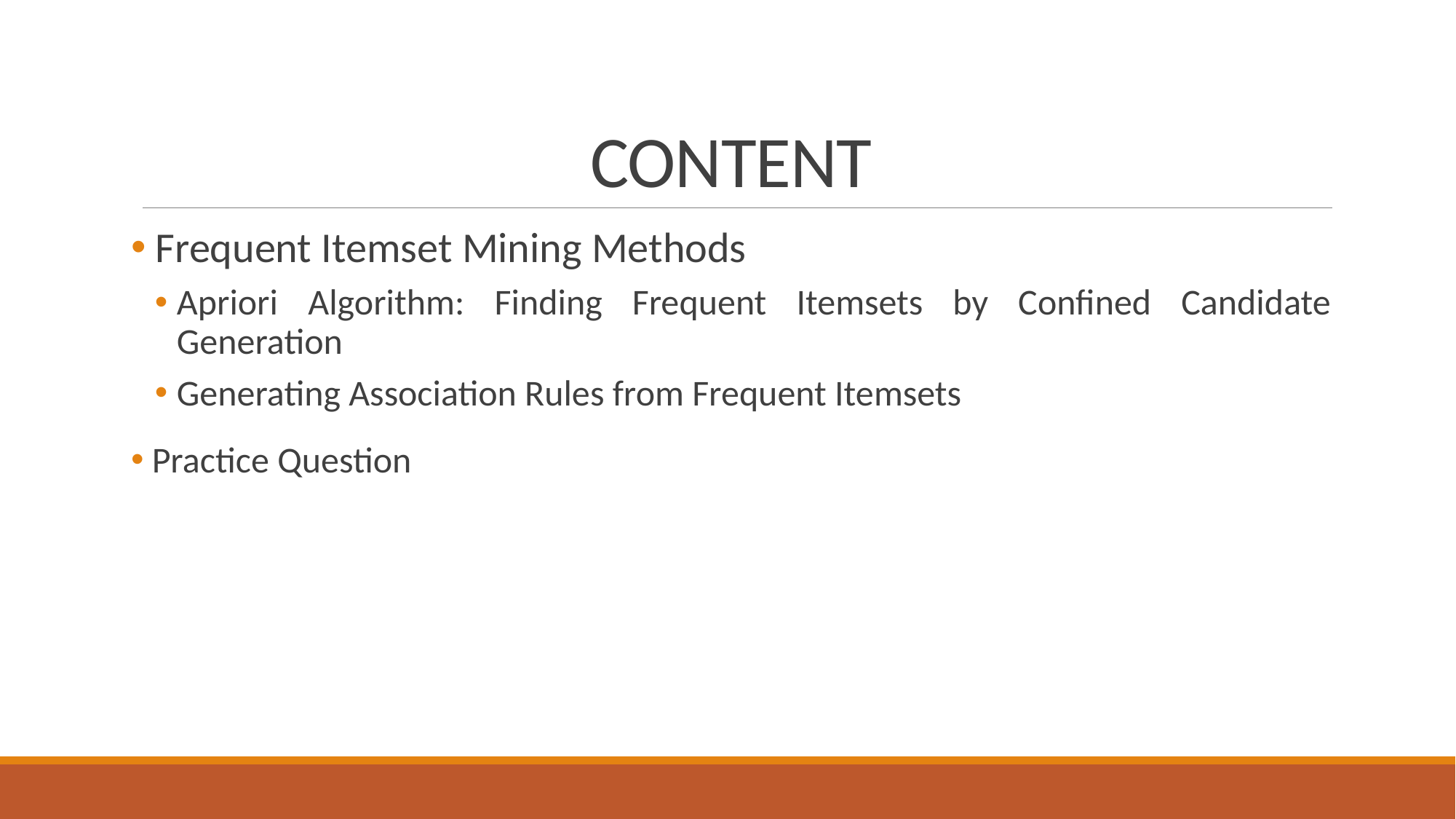

# CONTENT
 Frequent Itemset Mining Methods
Apriori Algorithm: Finding Frequent Itemsets by Confined Candidate Generation
Generating Association Rules from Frequent Itemsets
 Practice Question